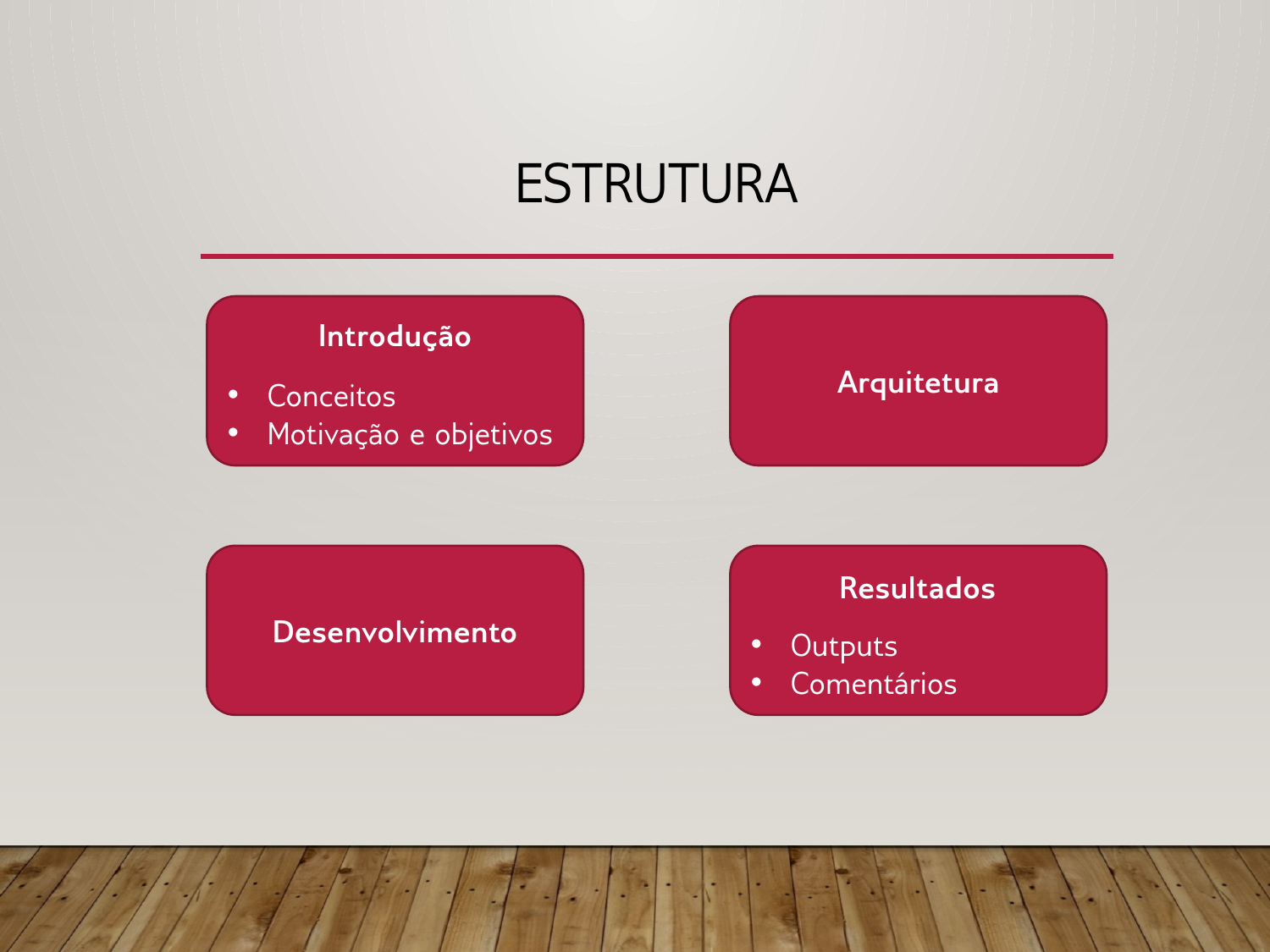

# estrutura
Conceitos
Motivação e objetivos
Arquitetura
Introdução
Desenvolvimento
Outputs
Comentários
Resultados